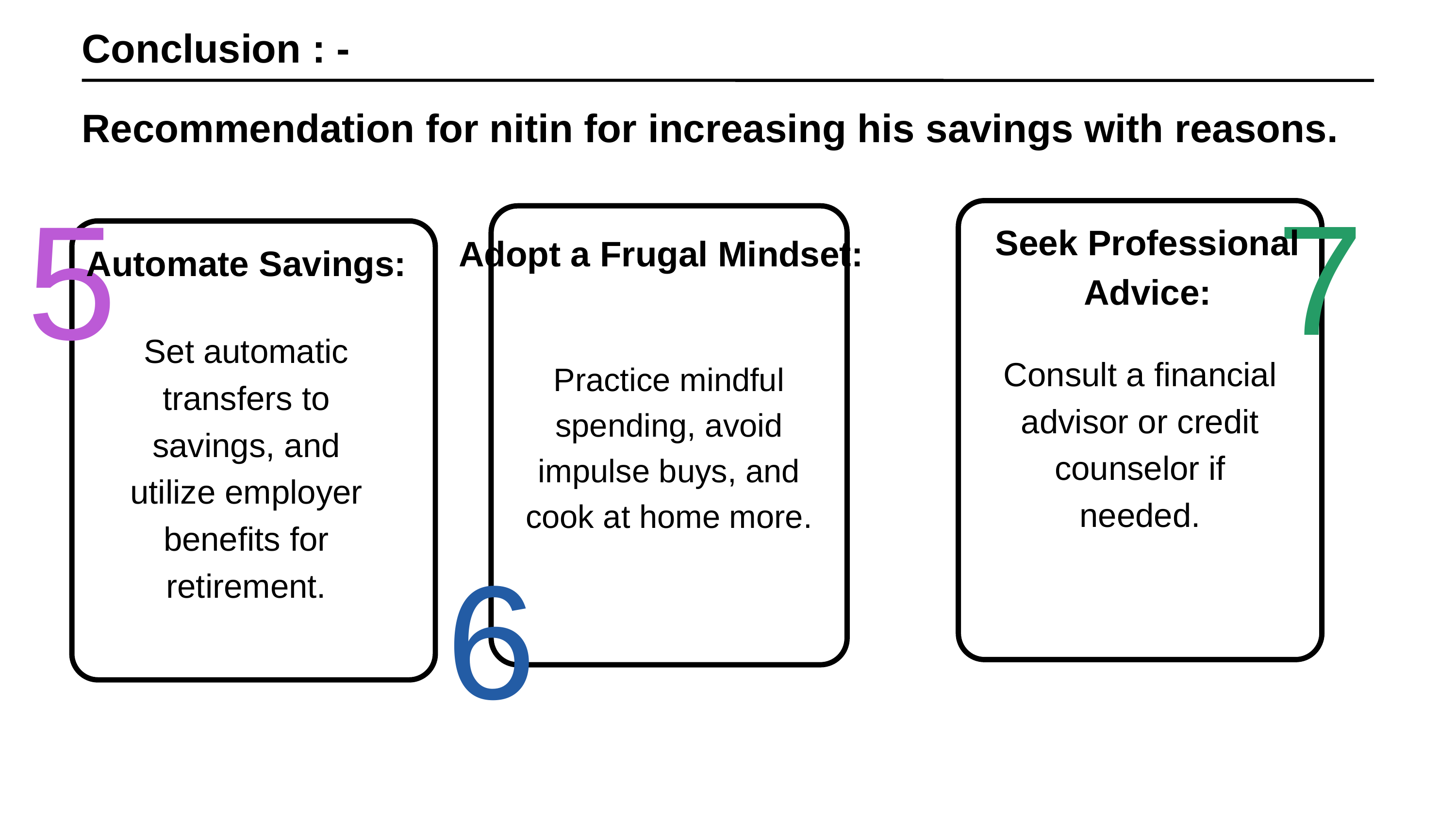

Conclusion : -

Recommendation for nitin for increasing his savings with reasons.
5
7

Seek Professional Advice:

Adopt a Frugal Mindset:
Automate Savings:
Set automatic transfers to savings, and utilize employer benefits for retirement.
Consult a financial advisor or credit counselor if needed.
Practice mindful spending, avoid impulse buys, and cook at home more.

6